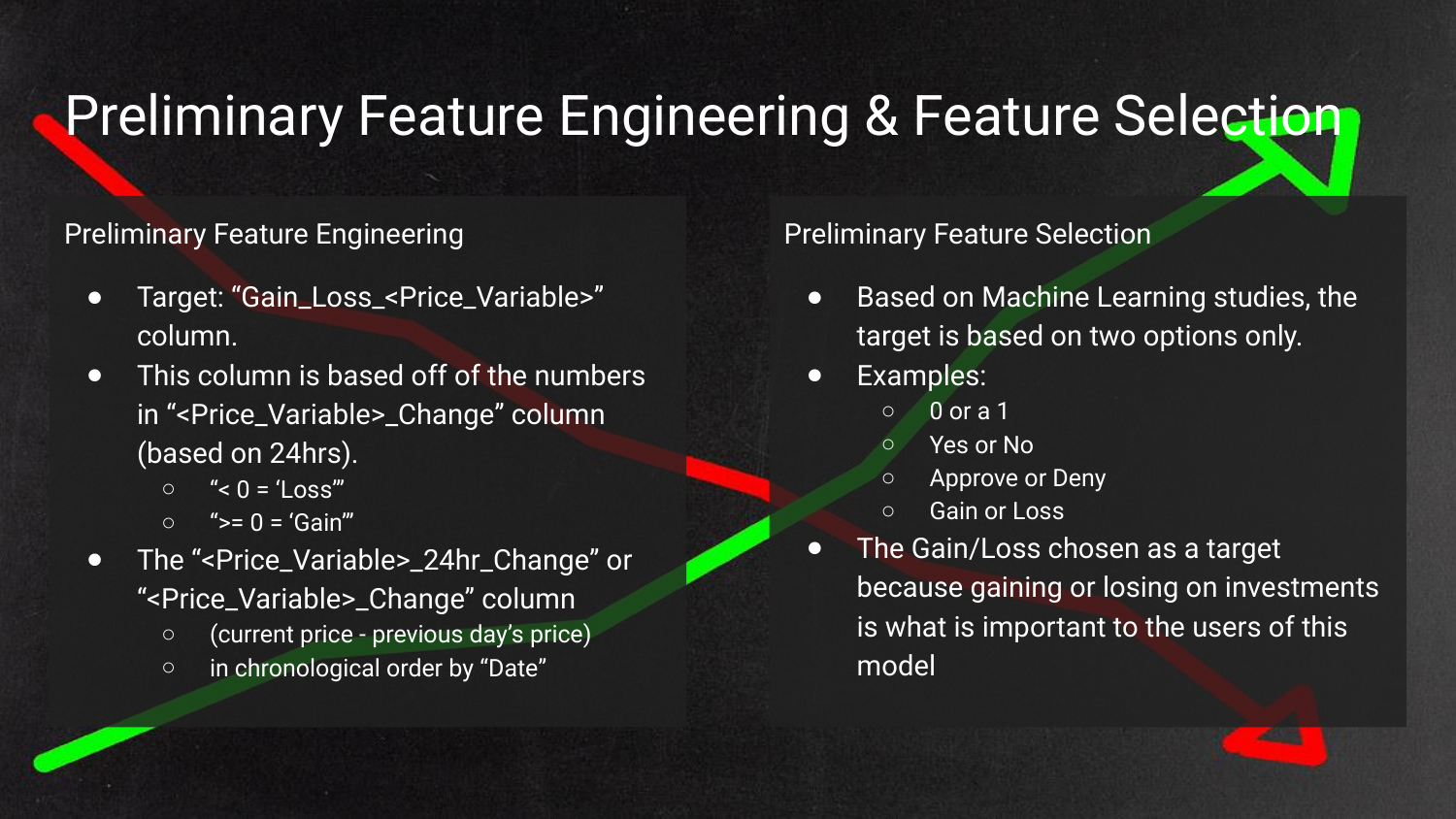

# Preliminary Feature Engineering & Feature Selection
Preliminary Feature Engineering
Target: “Gain_Loss_<Price_Variable>” column.
This column is based off of the numbers in “<Price_Variable>_Change” column (based on 24hrs).
“< 0 = ‘Loss’”
“>= 0 = ‘Gain’”
The “<Price_Variable>_24hr_Change” or “<Price_Variable>_Change” column
(current price - previous day’s price)
in chronological order by “Date”
Preliminary Feature Selection
Based on Machine Learning studies, the target is based on two options only.
Examples:
0 or a 1
Yes or No
Approve or Deny
Gain or Loss
The Gain/Loss chosen as a target because gaining or losing on investments is what is important to the users of this model